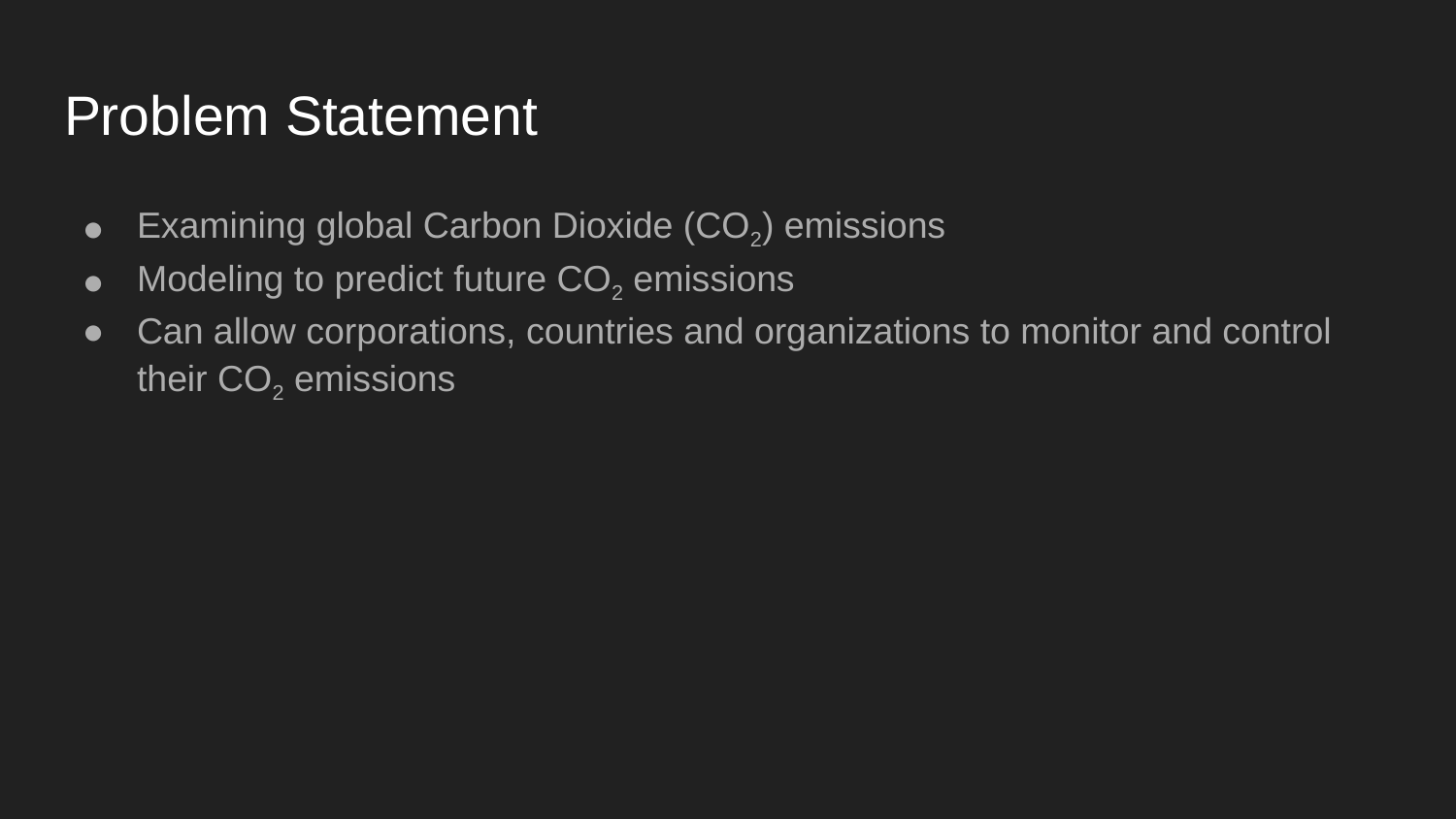

# Problem Statement
Examining global Carbon Dioxide (CO2) emissions
Modeling to predict future CO2 emissions
Can allow corporations, countries and organizations to monitor and control their CO2 emissions